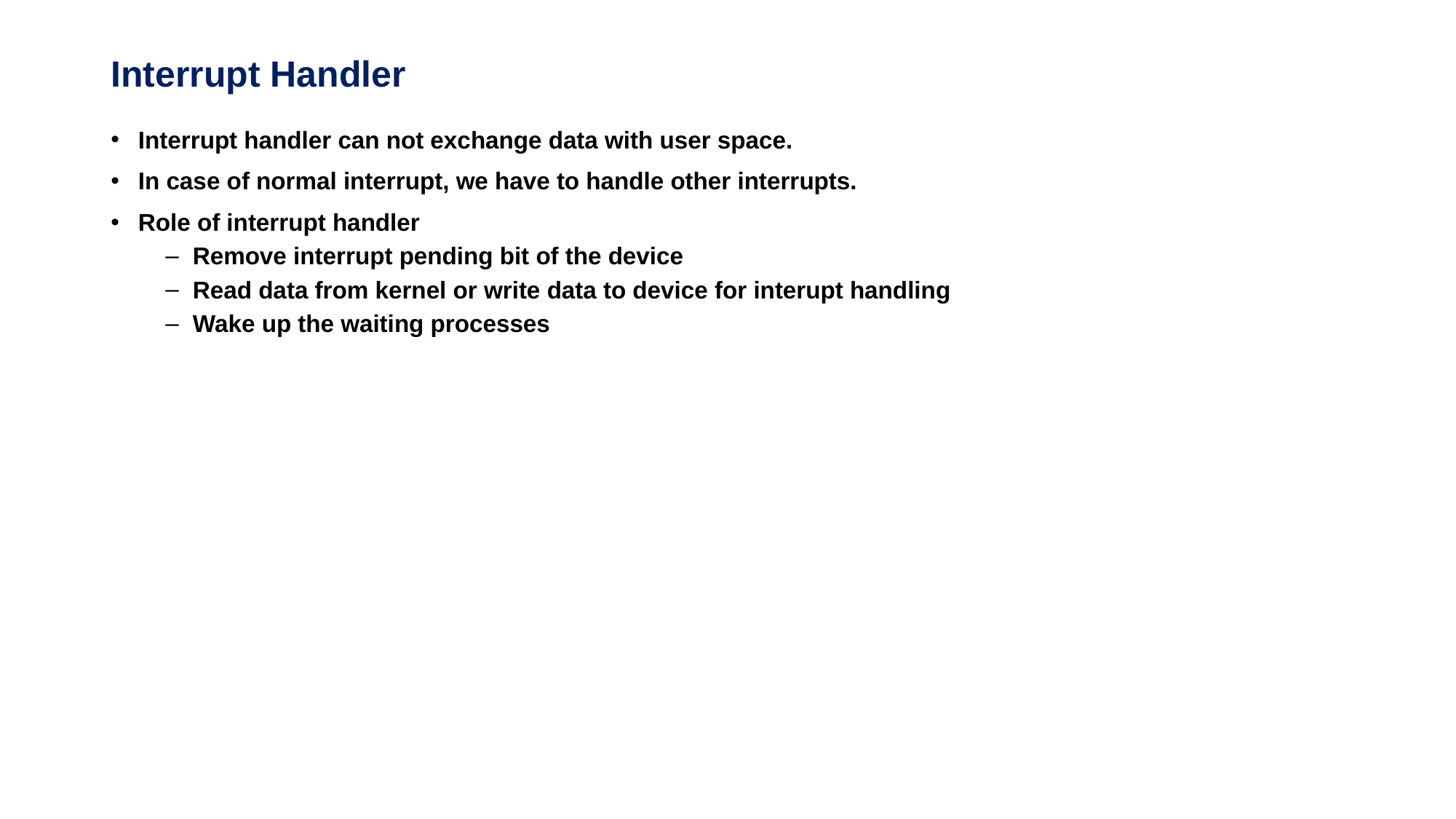

# Interrupt Handler
Interrupt handler can not exchange data with user space.
In case of normal interrupt, we have to handle other interrupts.
Role of interrupt handler
Remove interrupt pending bit of the device
Read data from kernel or write data to device for interupt handling
Wake up the waiting processes